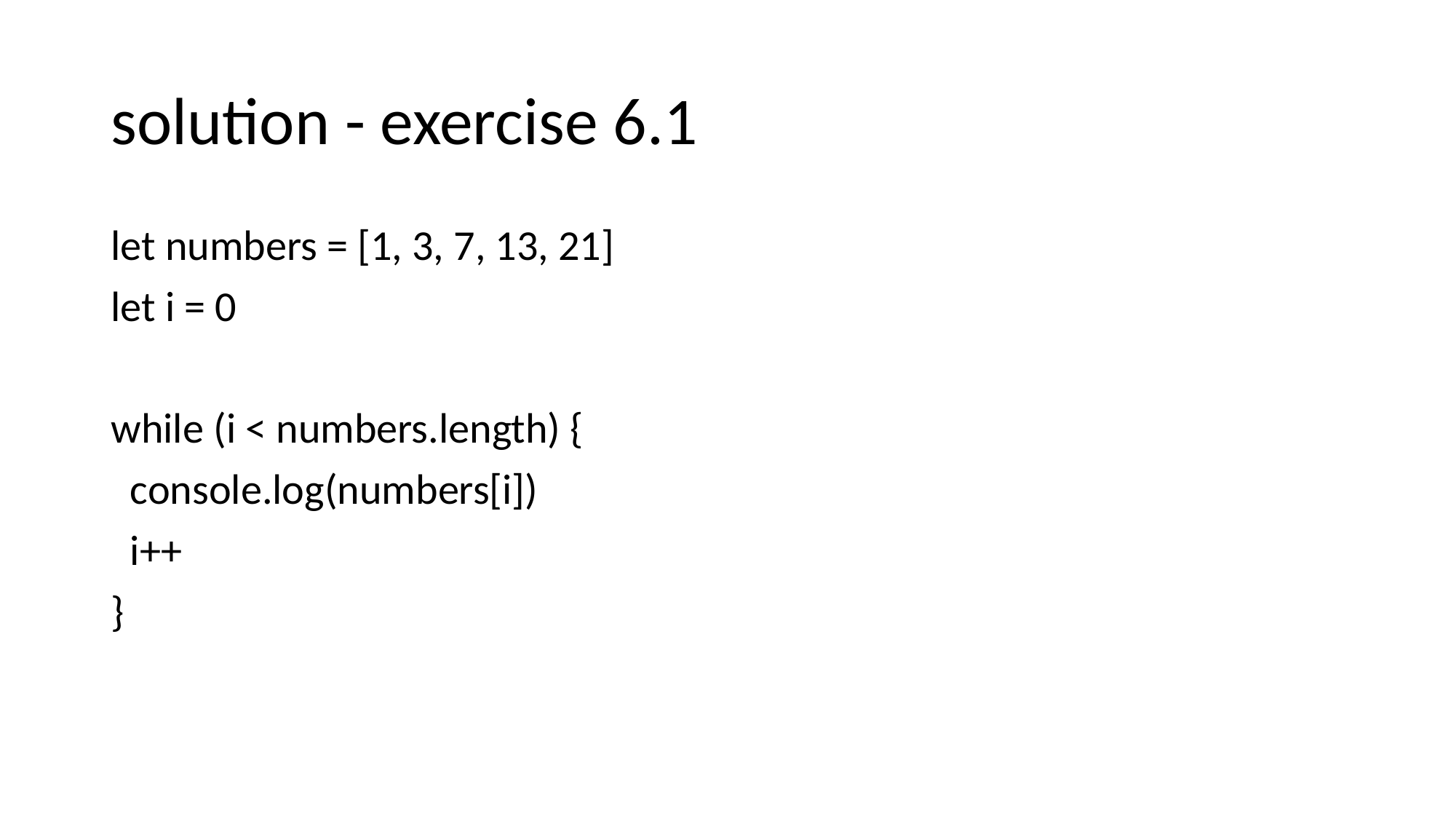

# solution - exercise 6.1
let numbers = [1, 3, 7, 13, 21]
let i = 0

while (i < numbers.length) {
  console.log(numbers[i])
  i++
}